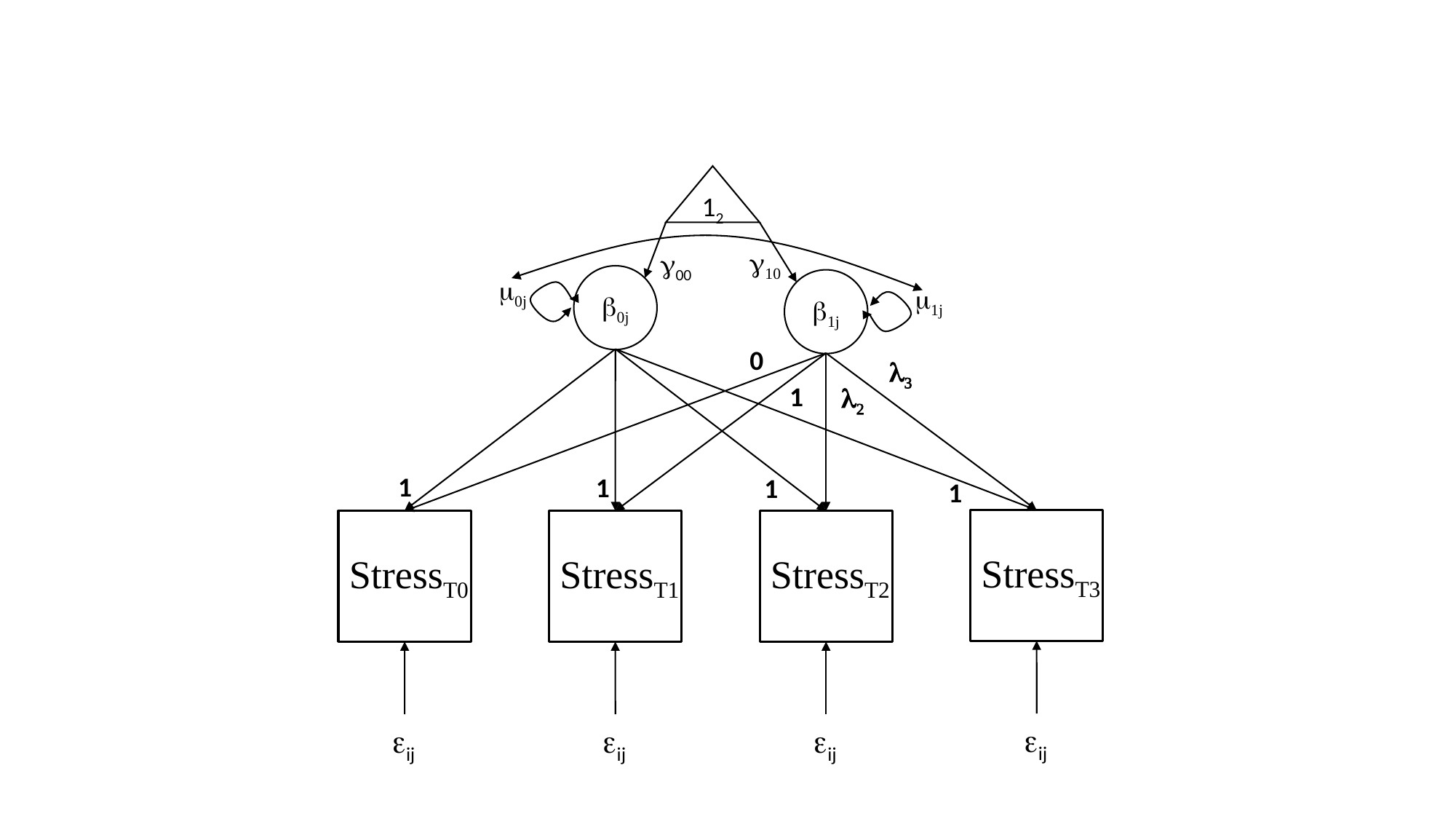

12

γ10
γ00
β0j
μ0j
β1j
μ1j

0
λ3
1
λ2
1
1
1
1

StressT3

StressT0

StressT1

StressT2
εij
εij
εij
εij